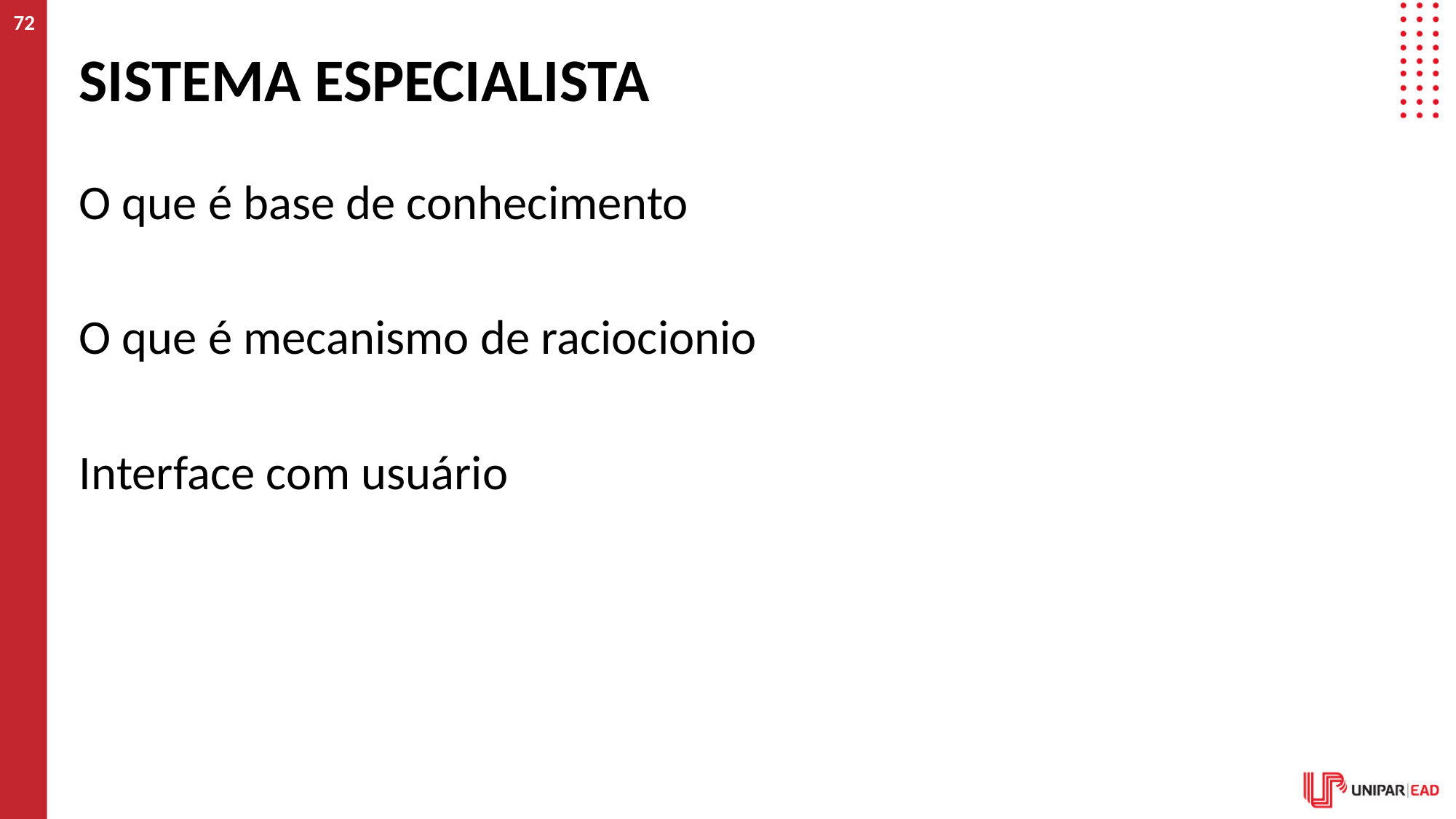

72
# Sistema especialista
O que é base de conhecimento

O que é mecanismo de raciocionio

Interface com usuário